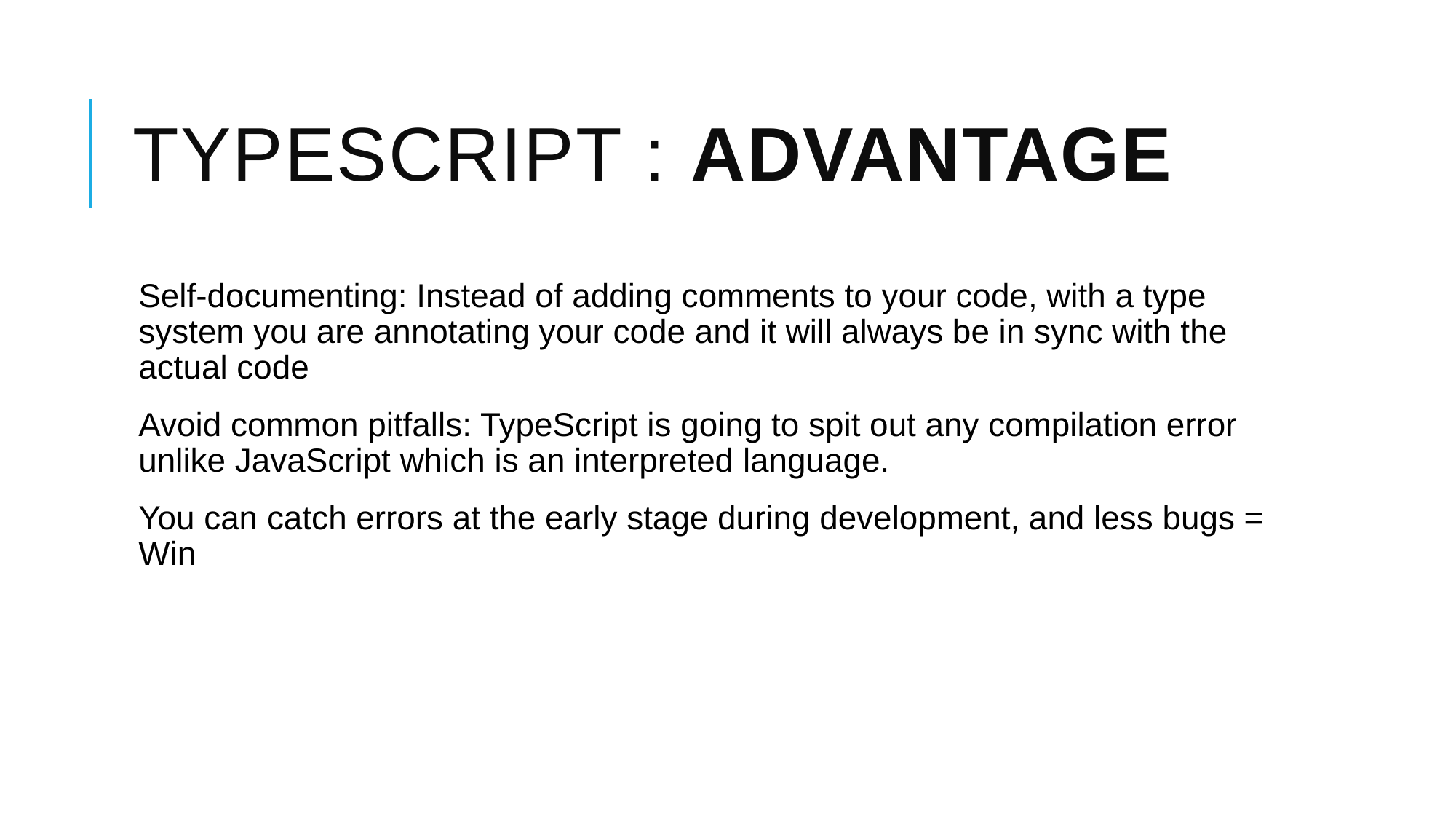

# TypeScript : advantage
Self-documenting: Instead of adding comments to your code, with a type system you are annotating your code and it will always be in sync with the actual code
Avoid common pitfalls: TypeScript is going to spit out any compilation error unlike JavaScript which is an interpreted language.
You can catch errors at the early stage during development, and less bugs = Win